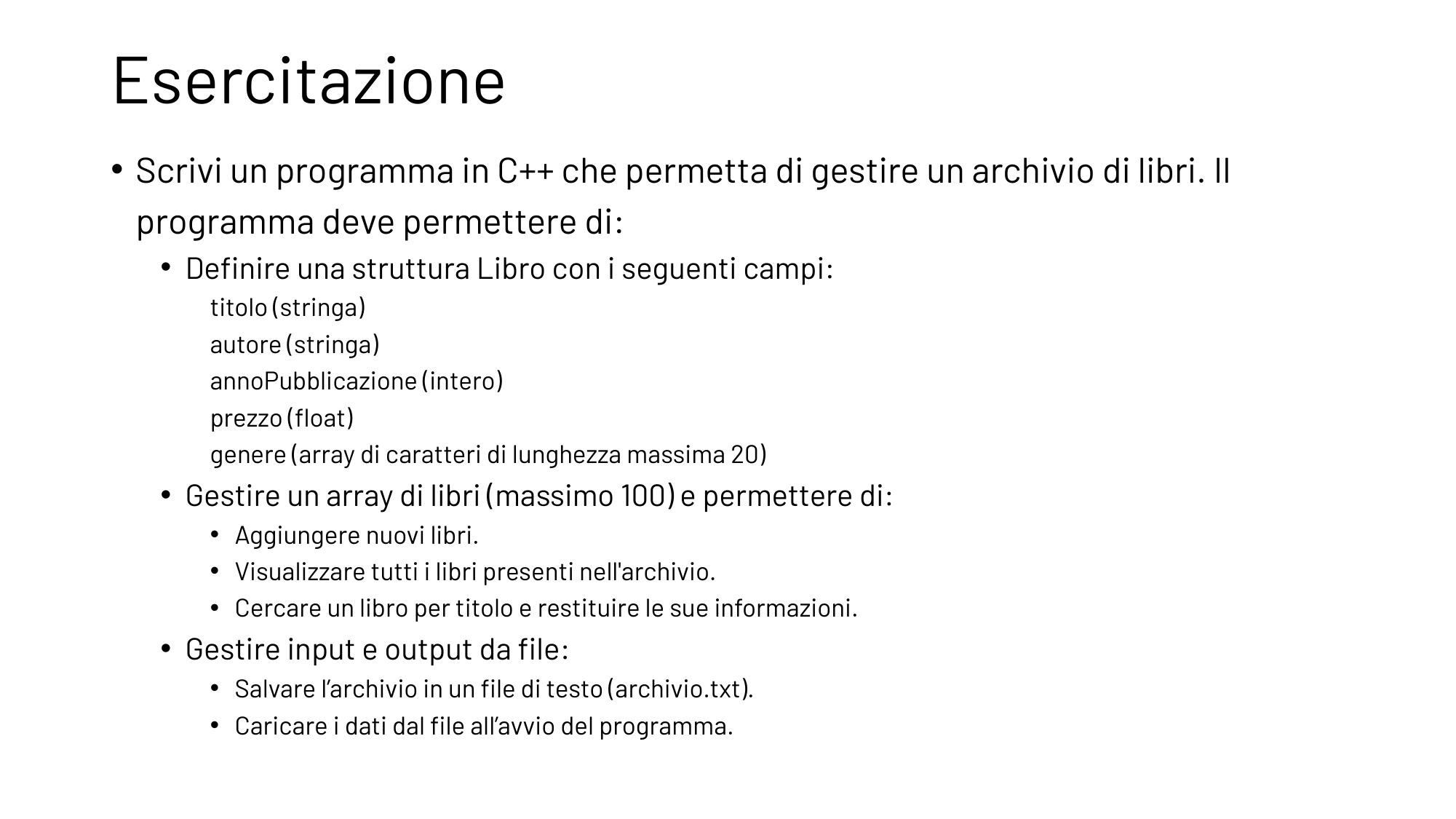

# Esercitazione
Scrivi un programma in C++ che permetta di gestire un archivio di libri. Il programma deve permettere di:
Definire una struttura Libro con i seguenti campi:
titolo (stringa)
autore (stringa)
annoPubblicazione (intero)
prezzo (float)
genere (array di caratteri di lunghezza massima 20)
Gestire un array di libri (massimo 100) e permettere di:
Aggiungere nuovi libri.
Visualizzare tutti i libri presenti nell'archivio.
Cercare un libro per titolo e restituire le sue informazioni.
Gestire input e output da file:
Salvare l’archivio in un file di testo (archivio.txt).
Caricare i dati dal file all’avvio del programma.